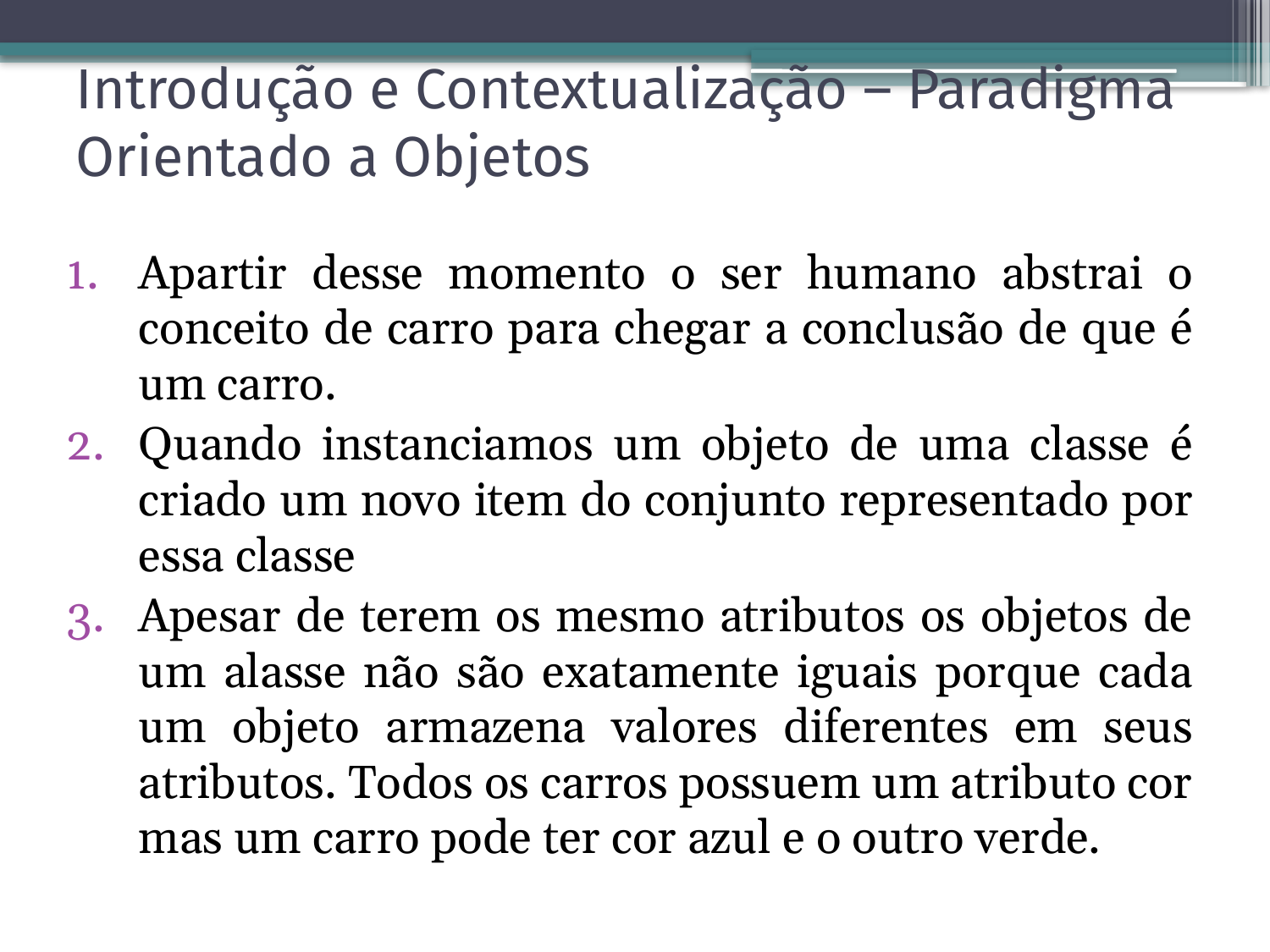

# Introdução e Contextualização – Paradigma Orientado a Objetos
Apartir desse momento o ser humano abstrai o conceito de carro para chegar a conclusão de que é um carro.
Quando instanciamos um objeto de uma classe é criado um novo item do conjunto representado por essa classe
Apesar de terem os mesmo atributos os objetos de um alasse não são exatamente iguais porque cada um objeto armazena valores diferentes em seus atributos. Todos os carros possuem um atributo cor mas um carro pode ter cor azul e o outro verde.